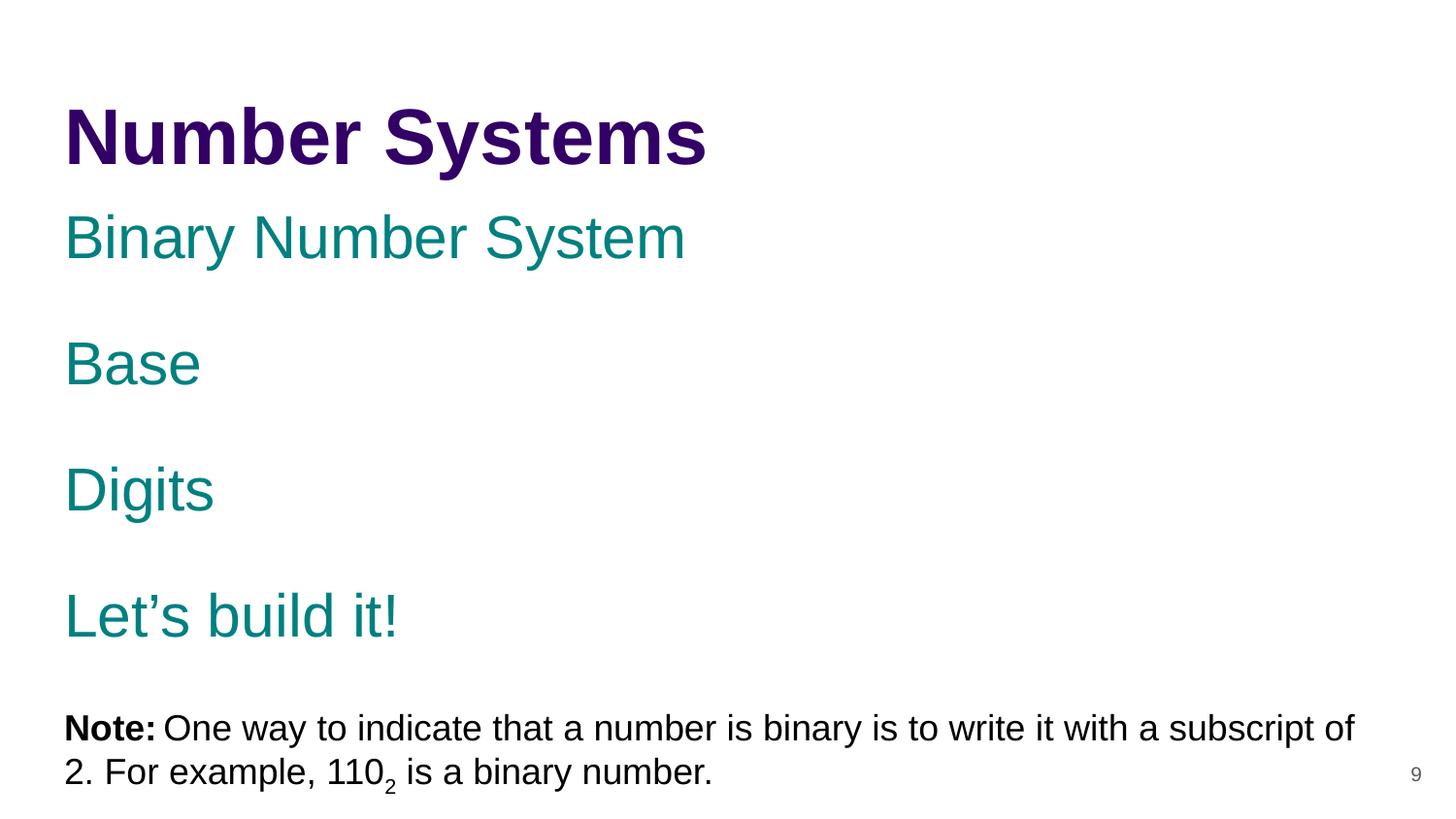

# Number Systems
Binary Number System

Base

Digits

Let’s build it!
Note: One way to indicate that a number is binary is to write it with a subscript of 2. For example, 1102 is a binary number.
9